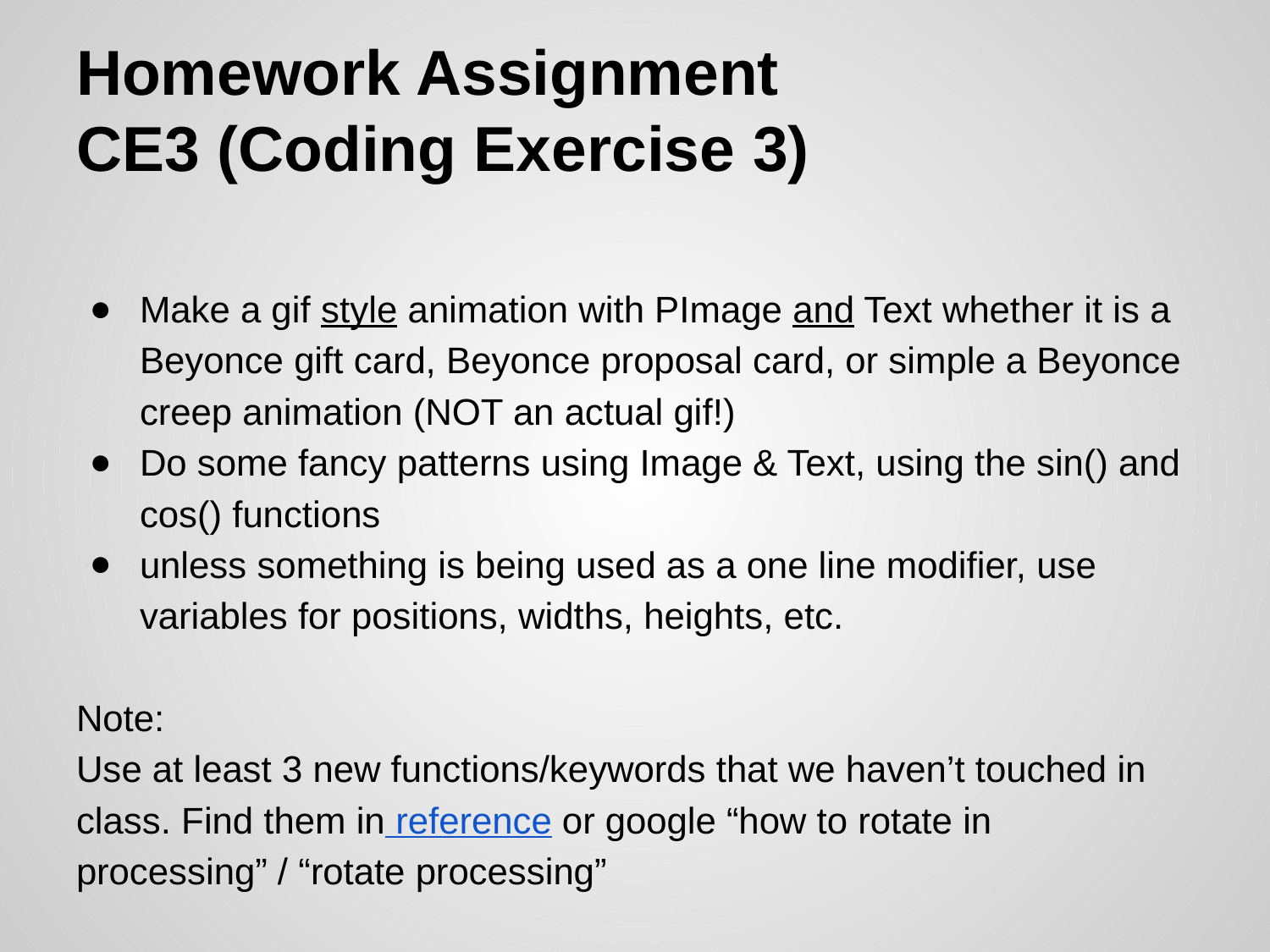

# Homework Assignment
CE3 (Coding Exercise 3)

Make a gif style animation with PImage and Text whether it is a Beyonce gift card, Beyonce proposal card, or simple a Beyonce creep animation (NOT an actual gif!)
Do some fancy patterns using Image & Text, using the sin() and cos() functions
unless something is being used as a one line modifier, use variables for positions, widths, heights, etc.

Note:
Use at least 3 new functions/keywords that we haven’t touched in class. Find them in reference or google “how to rotate in processing” / “rotate processing”